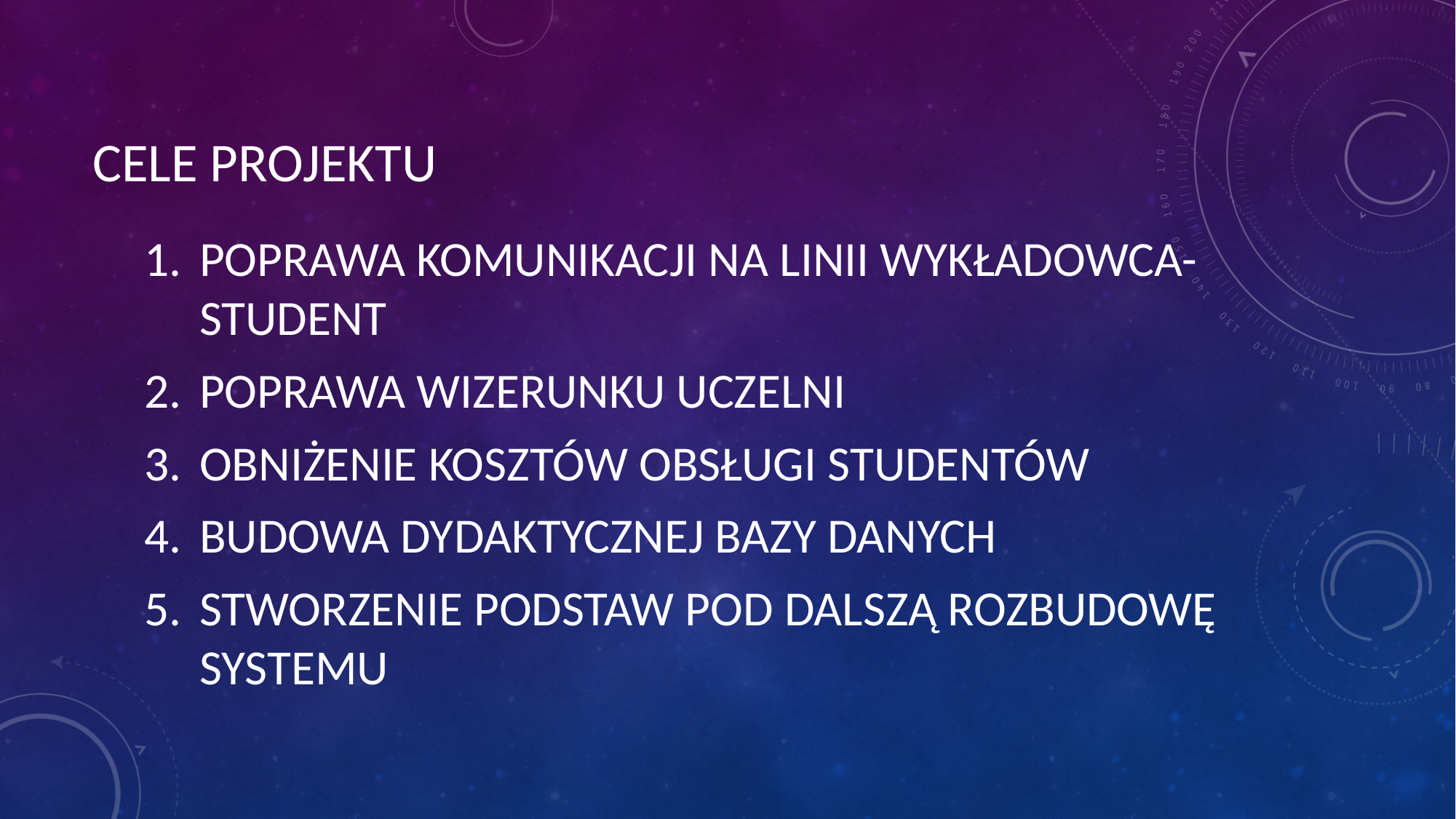

# Cele projektu
Poprawa komunikacji na linii wykładowca-student
Poprawa wizerunku uczelni
Obniżenie kosztów obsługi studentów
Budowa dydaktycznej bazy danych
Stworzenie podstaw pod dalszą rozbudowę systemu